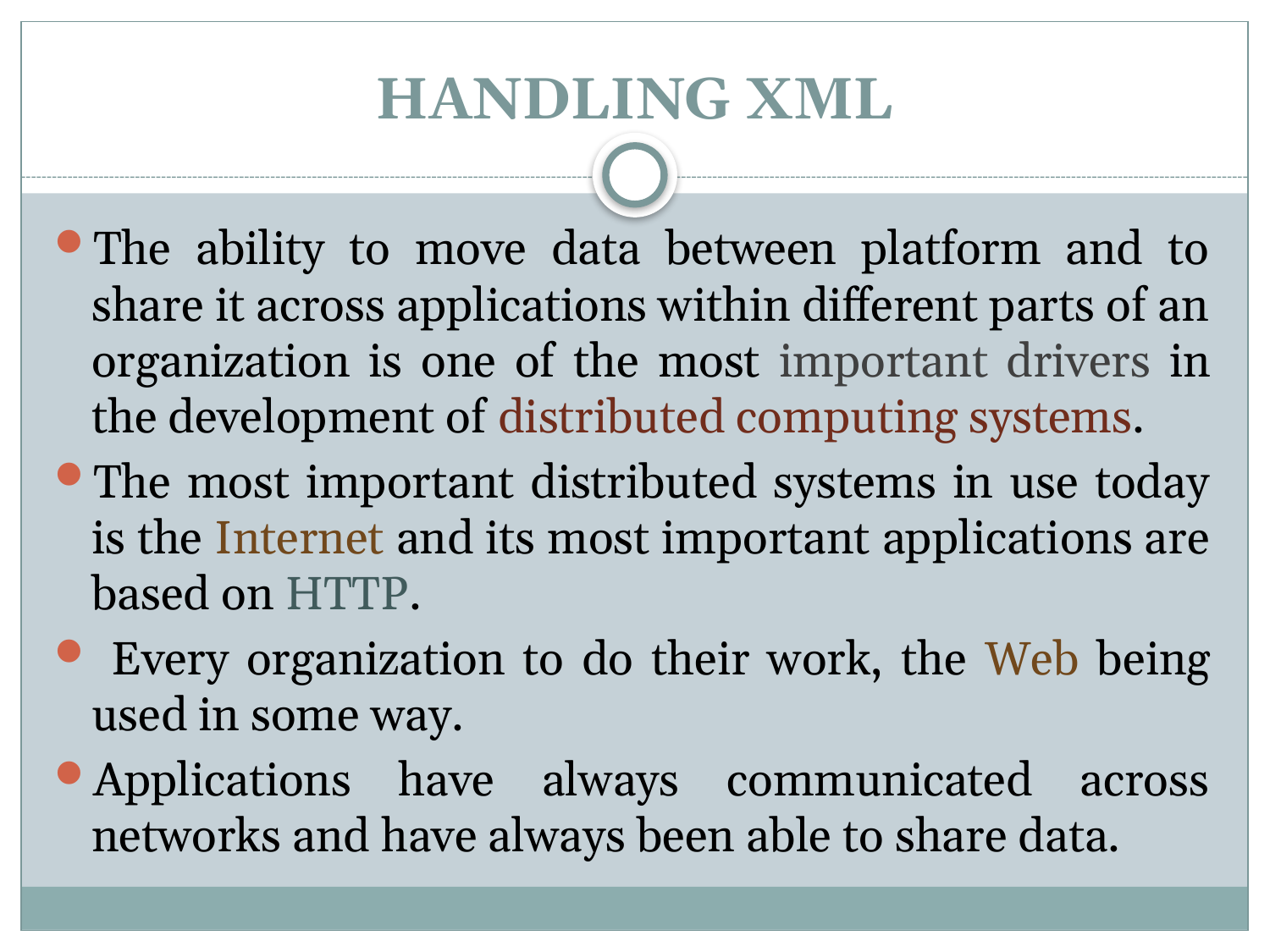

# HANDLING XML
The ability to move data between platform and to share it across applications within different parts of an organization is one of the most important drivers in the development of distributed computing systems.
The most important distributed systems in use today is the Internet and its most important applications are based on HTTP.
 Every organization to do their work, the Web being used in some way.
Applications have always communicated across networks and have always been able to share data.